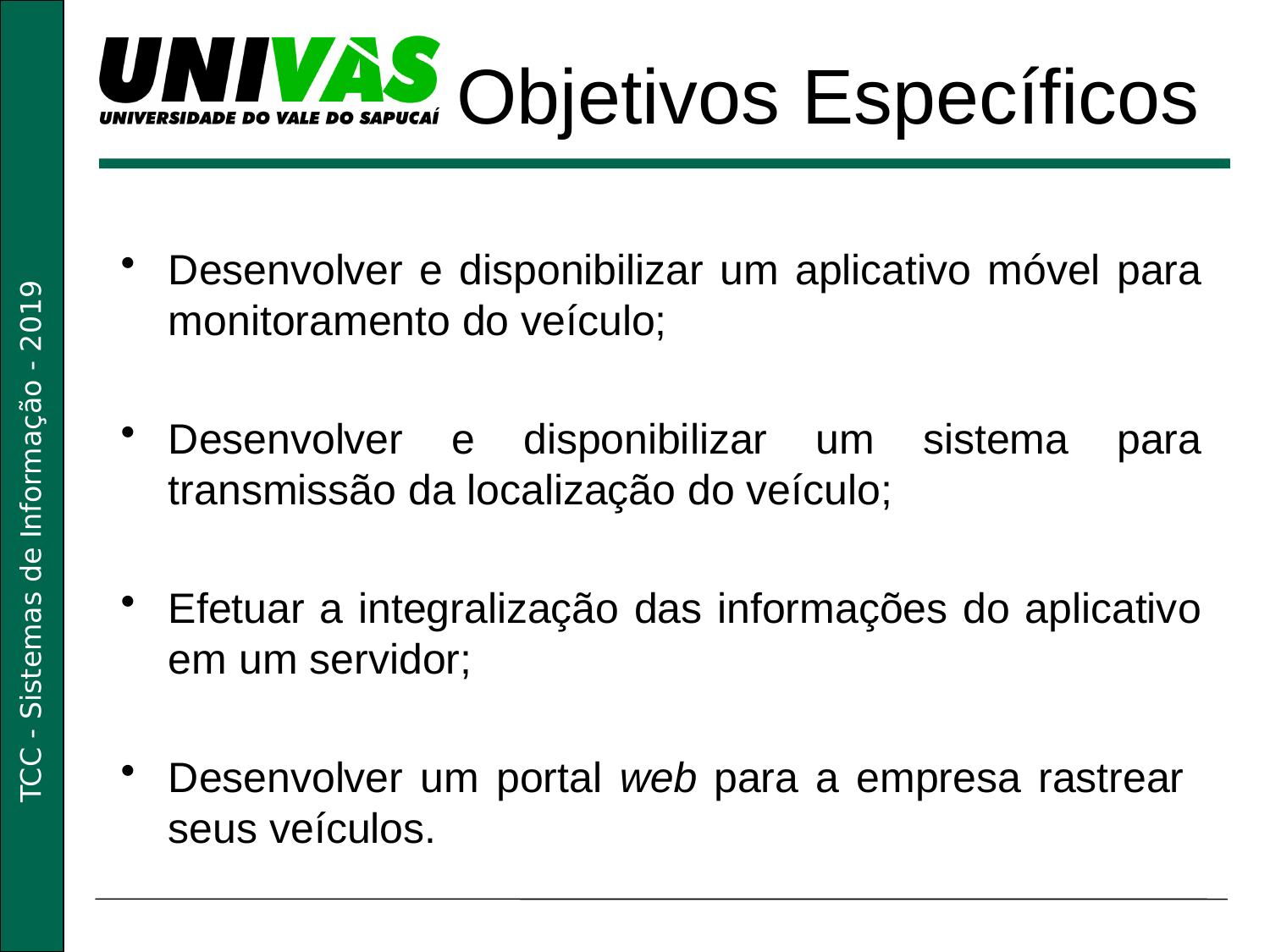

Objetivos Específicos
Desenvolver e disponibilizar um aplicativo móvel para monitoramento do veículo;

Desenvolver e disponibilizar um sistema para transmissão da localização do veículo;

Efetuar a integralização das informações do aplicativo em um servidor;

Desenvolver um portal web para a empresa rastrear  seus veículos.